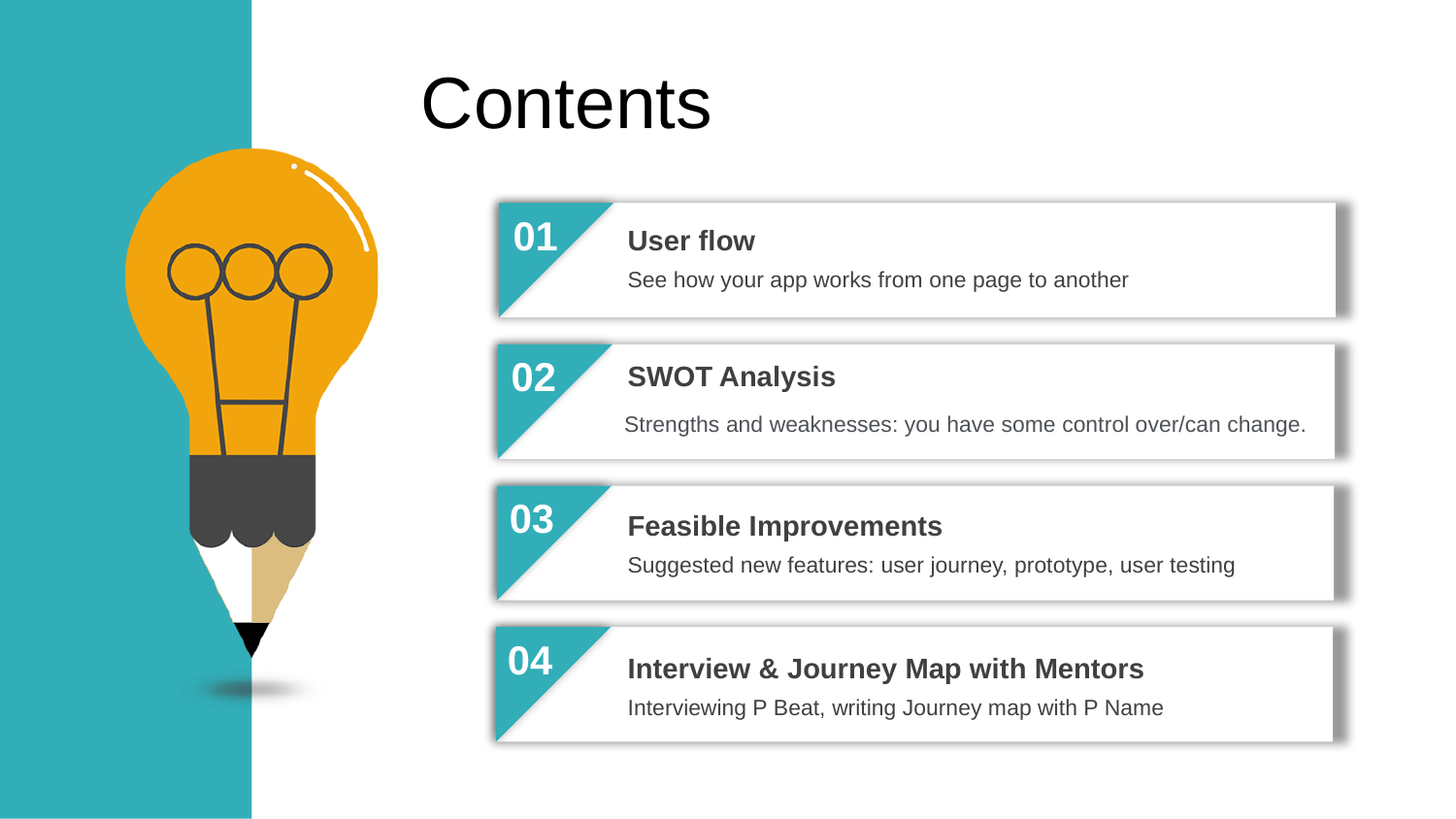

Contents

01
User flow
See how your app works from one page to another
02

SWOT Analysis
             Strengths and weaknesses: you have some control over/can change.
03

Feasible Improvements
Suggested new features: user journey, prototype, user testing

04
Interview & Journey Map with Mentors
Interviewing P Beat, writing Journey map with P Name